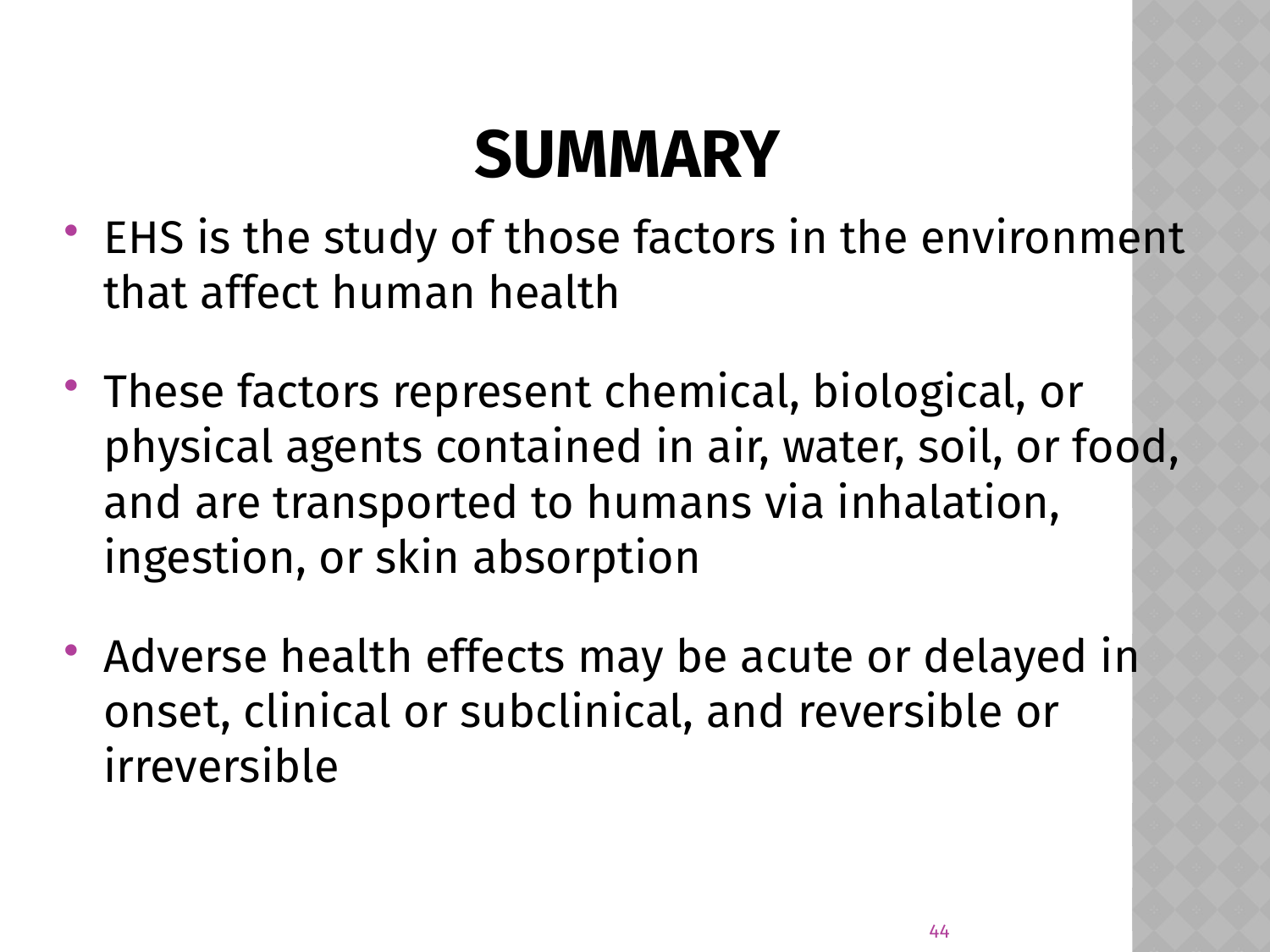

# Summary
EHS is the study of those factors in the environment that affect human health

These factors represent chemical, biological, or physical agents contained in air, water, soil, or food, and are transported to humans via inhalation, ingestion, or skin absorption

Adverse health effects may be acute or delayed in onset, clinical or subclinical, and reversible or irreversible
44